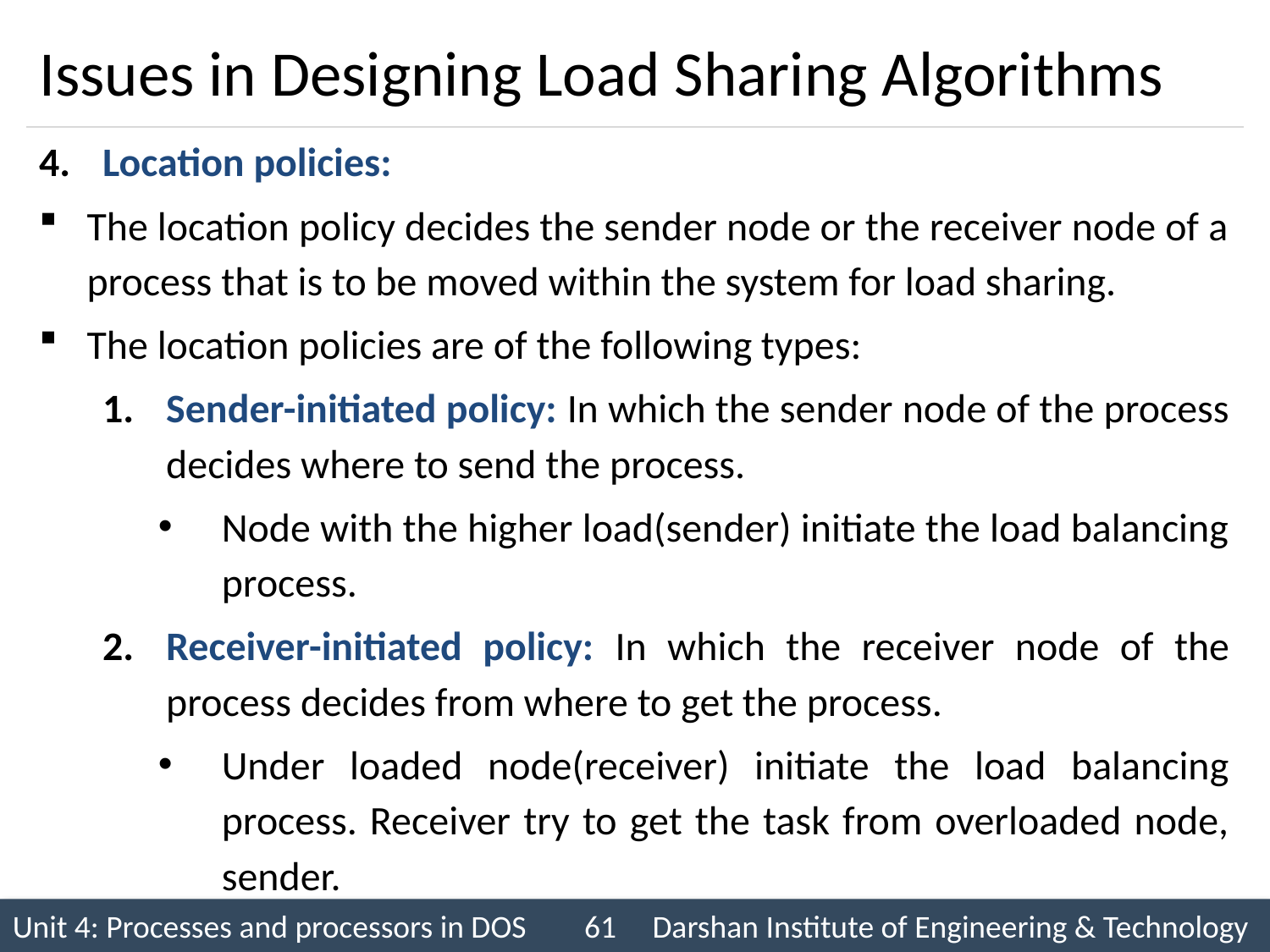

# Issues in Designing Load Sharing Algorithms
Location policies:
The location policy decides the sender node or the receiver node of a process that is to be moved within the system for load sharing.
The location policies are of the following types:
Sender-initiated policy: In which the sender node of the process decides where to send the process.
Node with the higher load(sender) initiate the load balancing process.
Receiver-initiated policy: In which the receiver node of the process decides from where to get the process.
Under loaded node(receiver) initiate the load balancing process. Receiver try to get the task from overloaded node, sender.